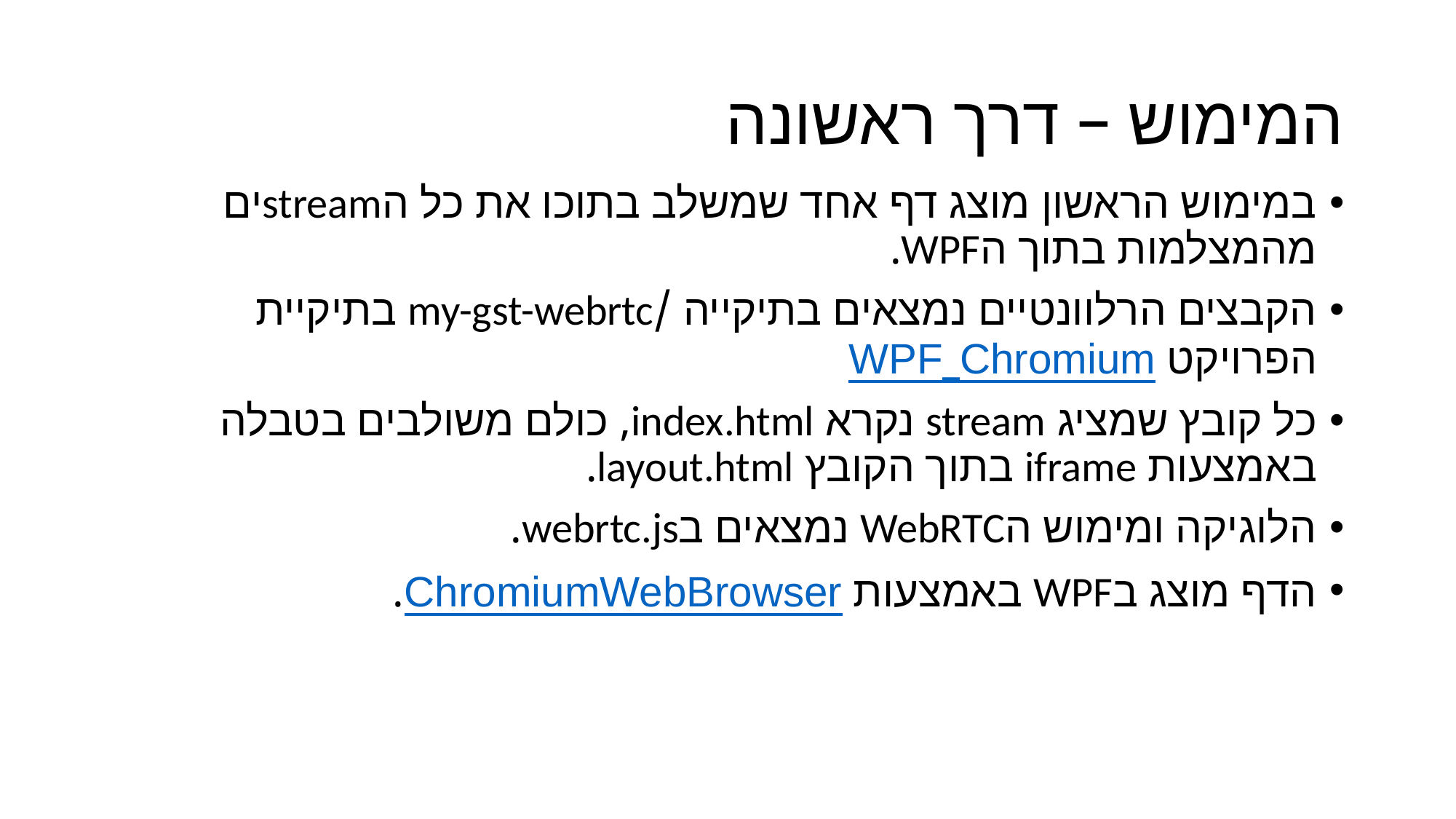

# המימוש – דרך ראשונה
במימוש הראשון מוצג דף אחד שמשלב בתוכו את כל הstreamים מהמצלמות בתוך הWPF.
הקבצים הרלוונטיים נמצאים בתיקייה /my-gst-webrtc בתיקיית הפרויקט WPF_Chromium
כל קובץ שמציג stream נקרא index.html, כולם משולבים בטבלה באמצעות iframe בתוך הקובץ layout.html.
הלוגיקה ומימוש הWebRTC נמצאים בwebrtc.js.
הדף מוצג בWPF באמצעות ChromiumWebBrowser.